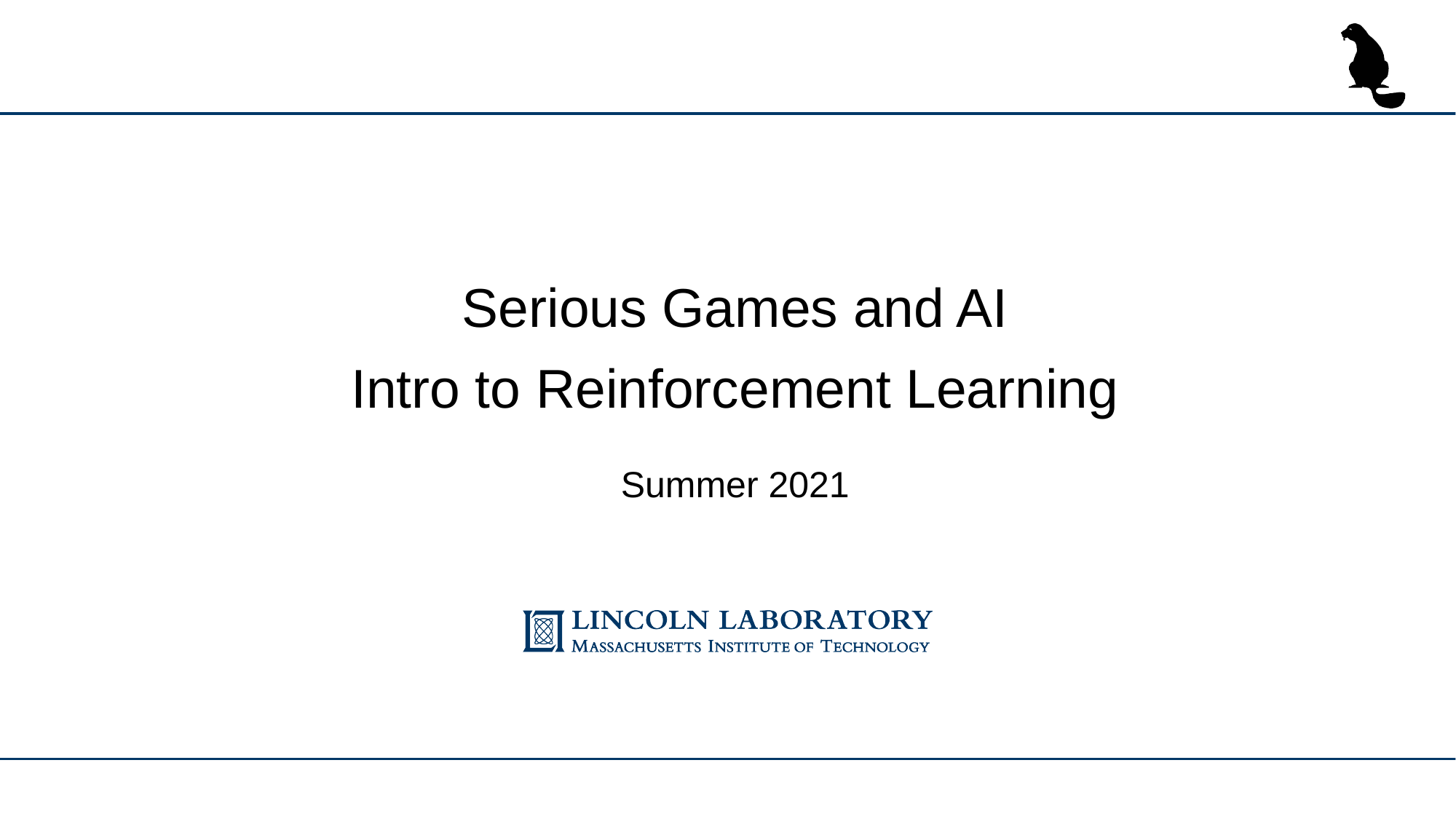

Serious Games and AI
Intro to Reinforcement Learning
Summer 2021